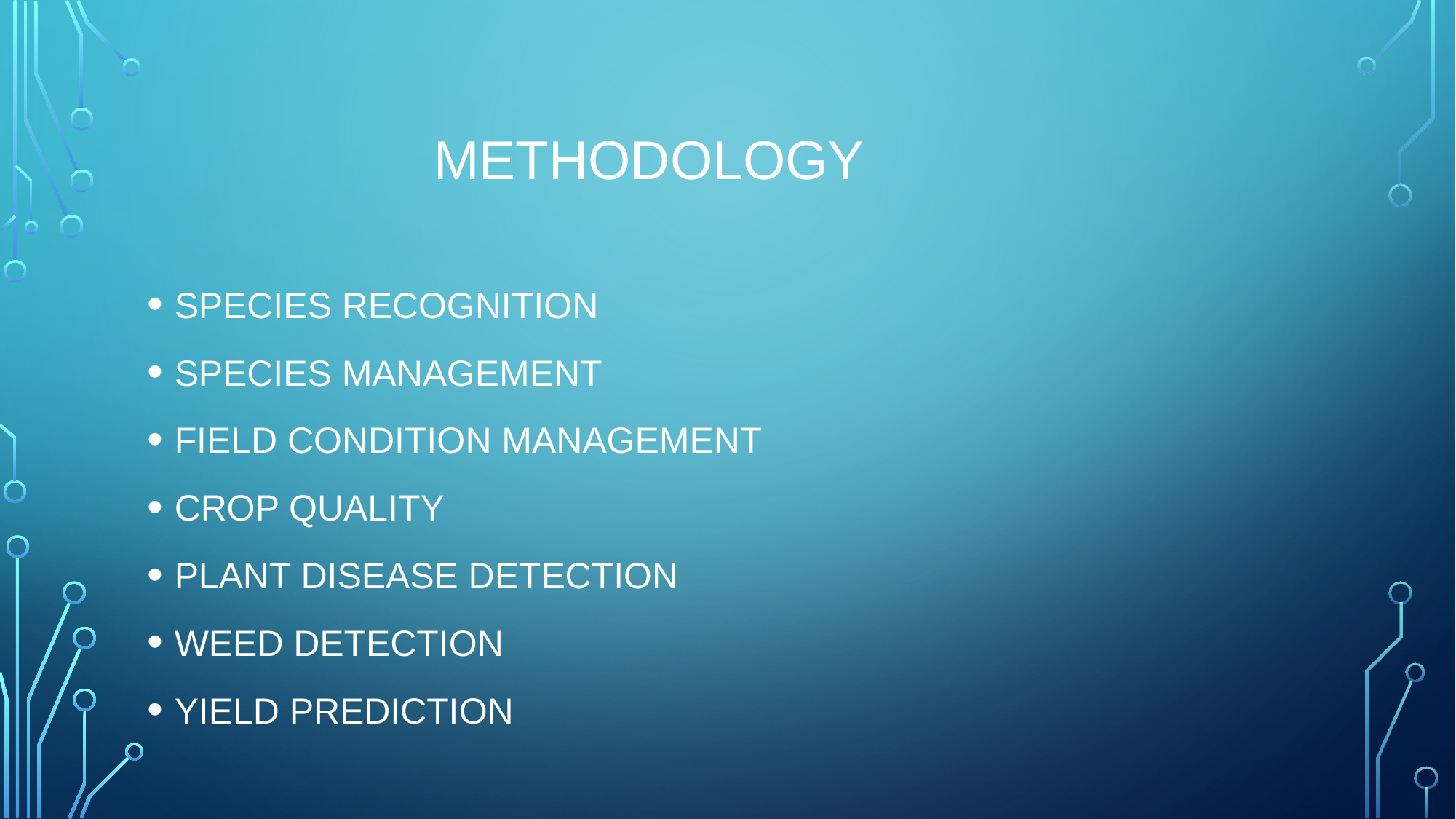

# METHODOLOGY
SPECIES RECOGNITION
SPECIES MANAGEMENT
FIELD CONDITION MANAGEMENT
CROP QUALITY
PLANT DISEASE DETECTION
WEED DETECTION
YIELD PREDICTION